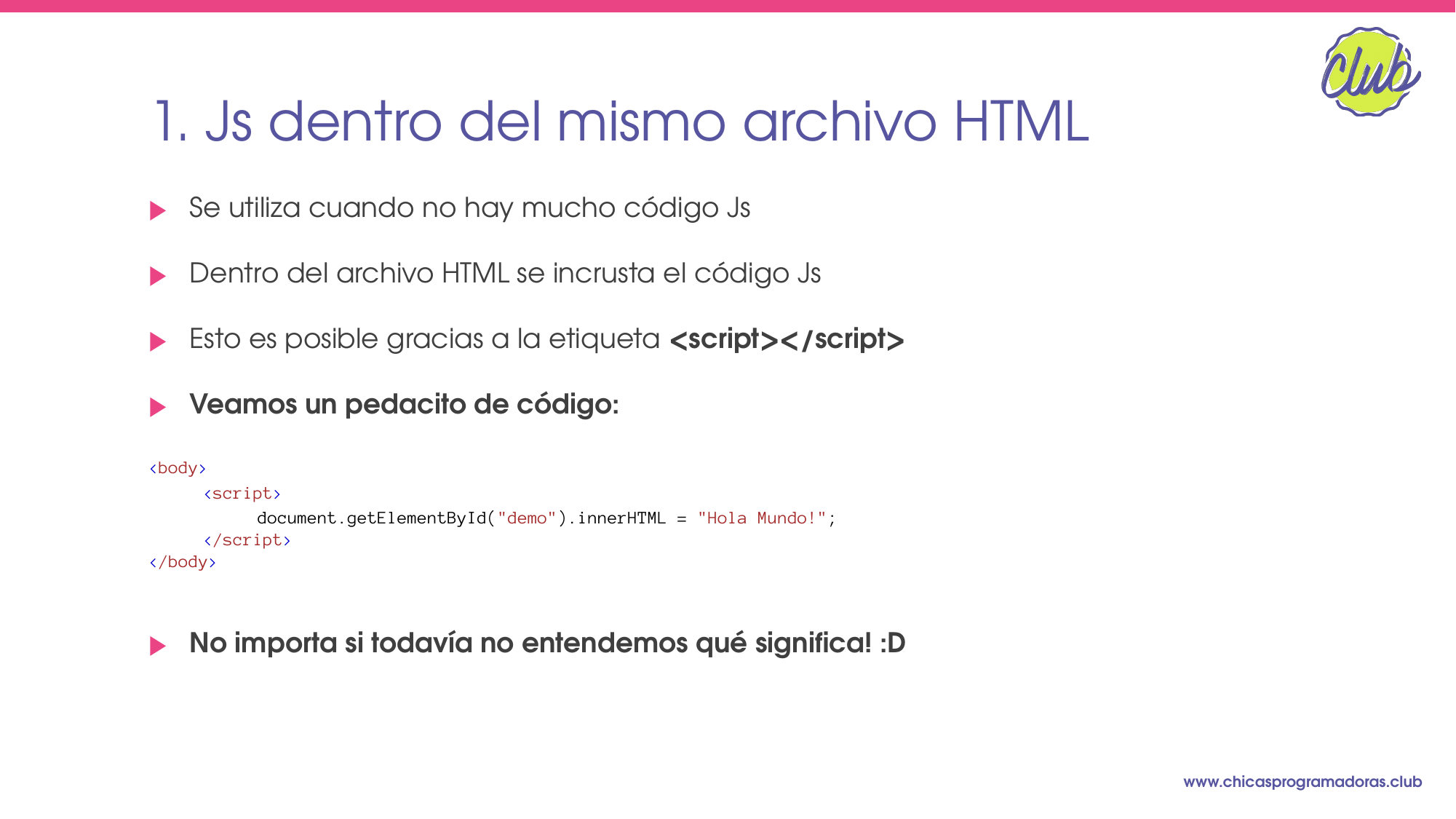

# 1. Js dentro del mismo archivo HTML
Se utiliza cuando no hay mucho código Js

Dentro del archivo HTML se incrusta el código Js

Esto es posible gracias a la etiqueta <script></script>

Veamos un pedacito de código:

<body>
<script>
document.getElementById("demo").innerHTML = "Hola Mundo!";
</script>
</body>

No importa si todavía no entendemos qué significa! :D

www.chicasprogramadoras.club